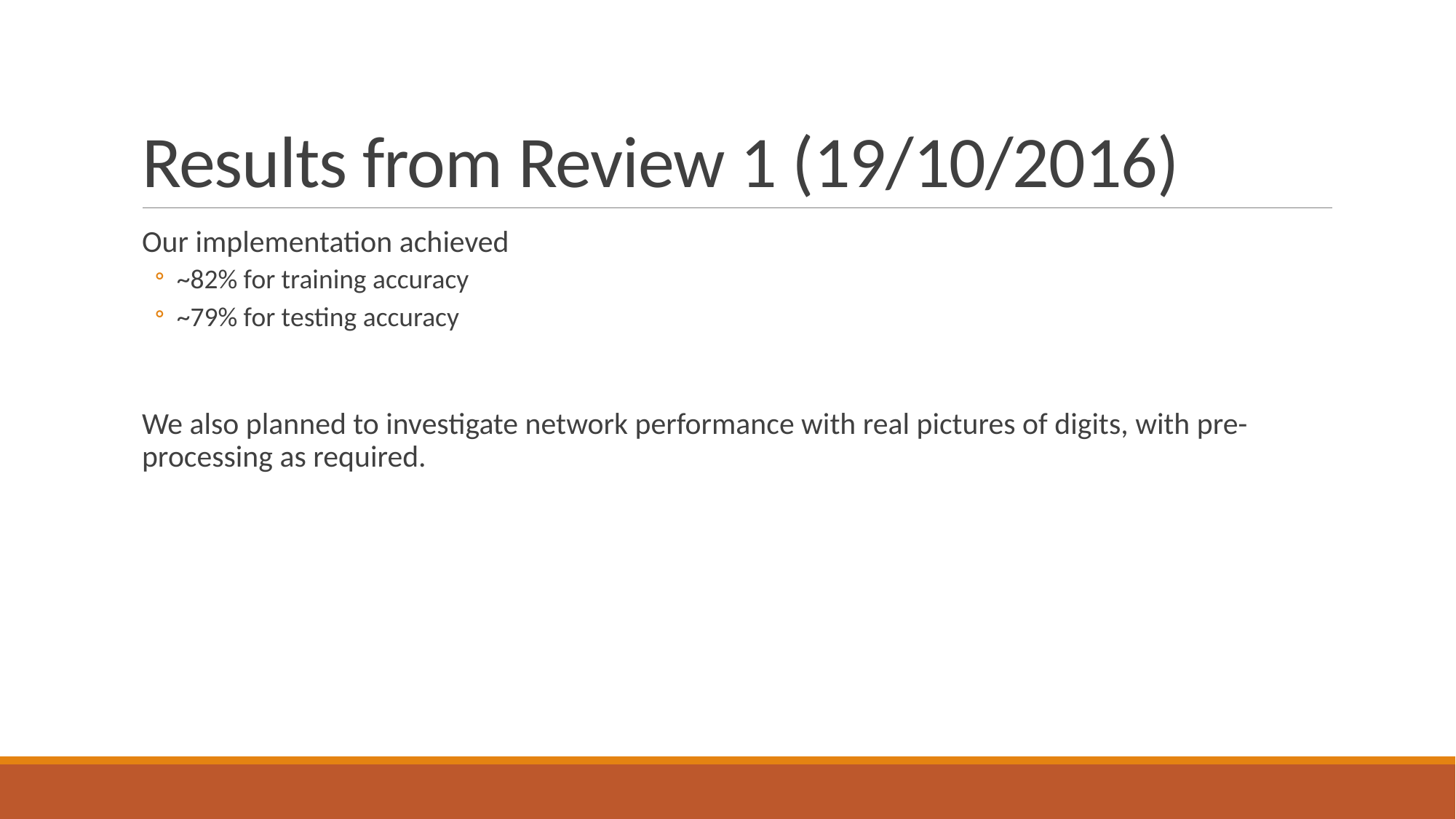

# Results from Review 1 (19/10/2016)
Our implementation achieved
~82% for training accuracy
~79% for testing accuracy

We also planned to investigate network performance with real pictures of digits, with pre-processing as required.